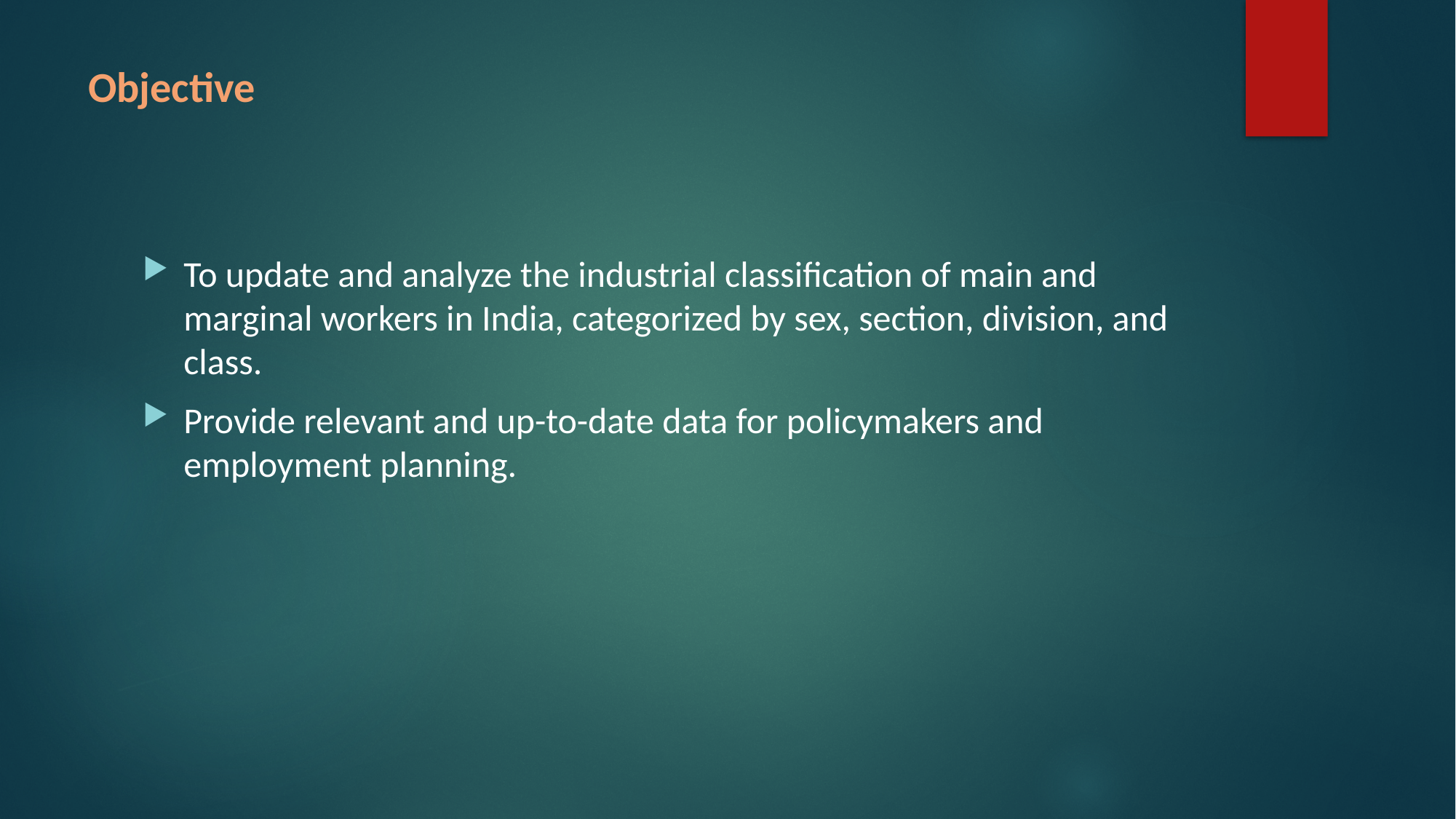

# Objective
To update and analyze the industrial classification of main and marginal workers in India, categorized by sex, section, division, and class.
Provide relevant and up-to-date data for policymakers and employment planning.